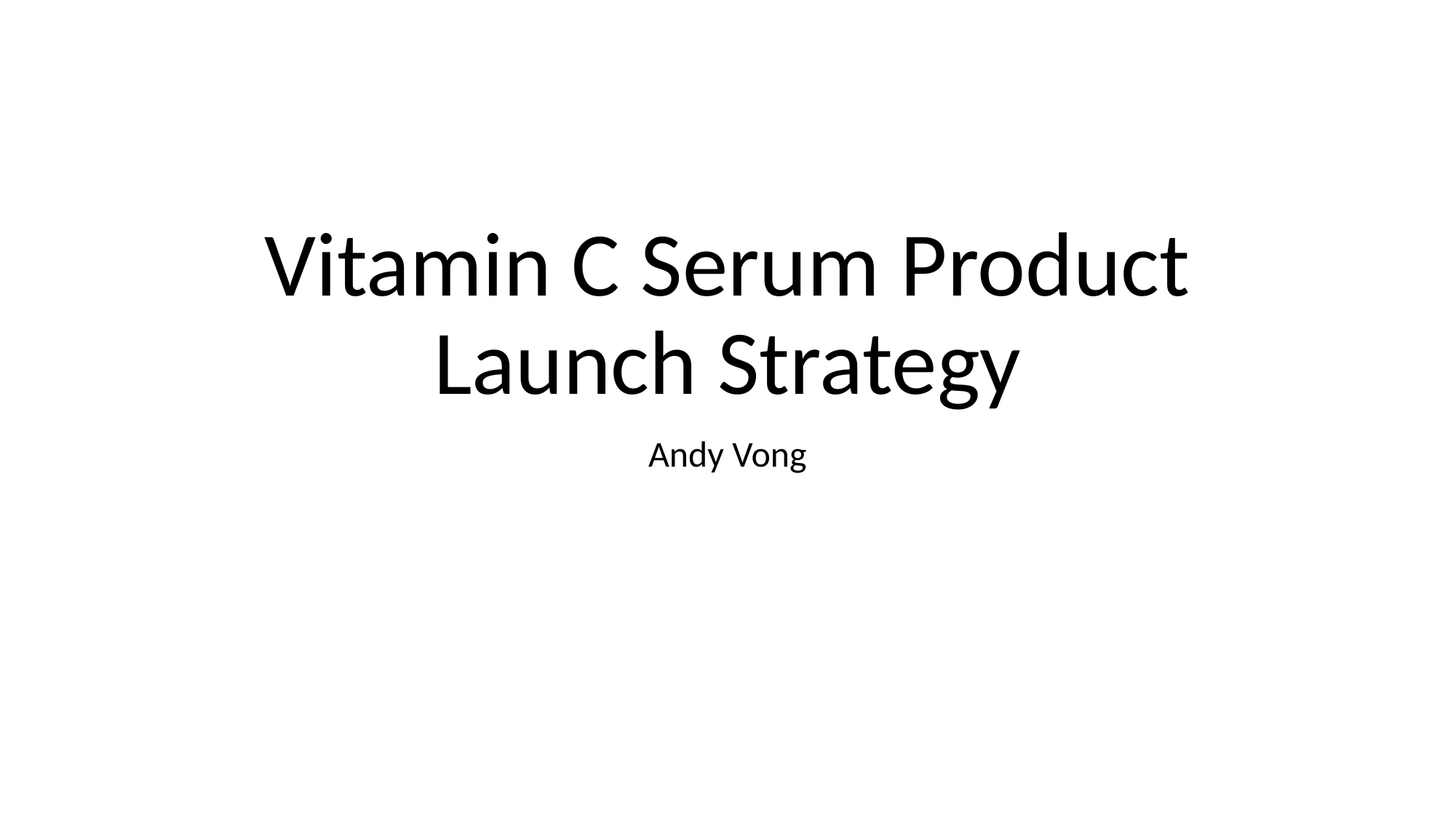

# Vitamin C Serum Product Launch Strategy
Andy Vong